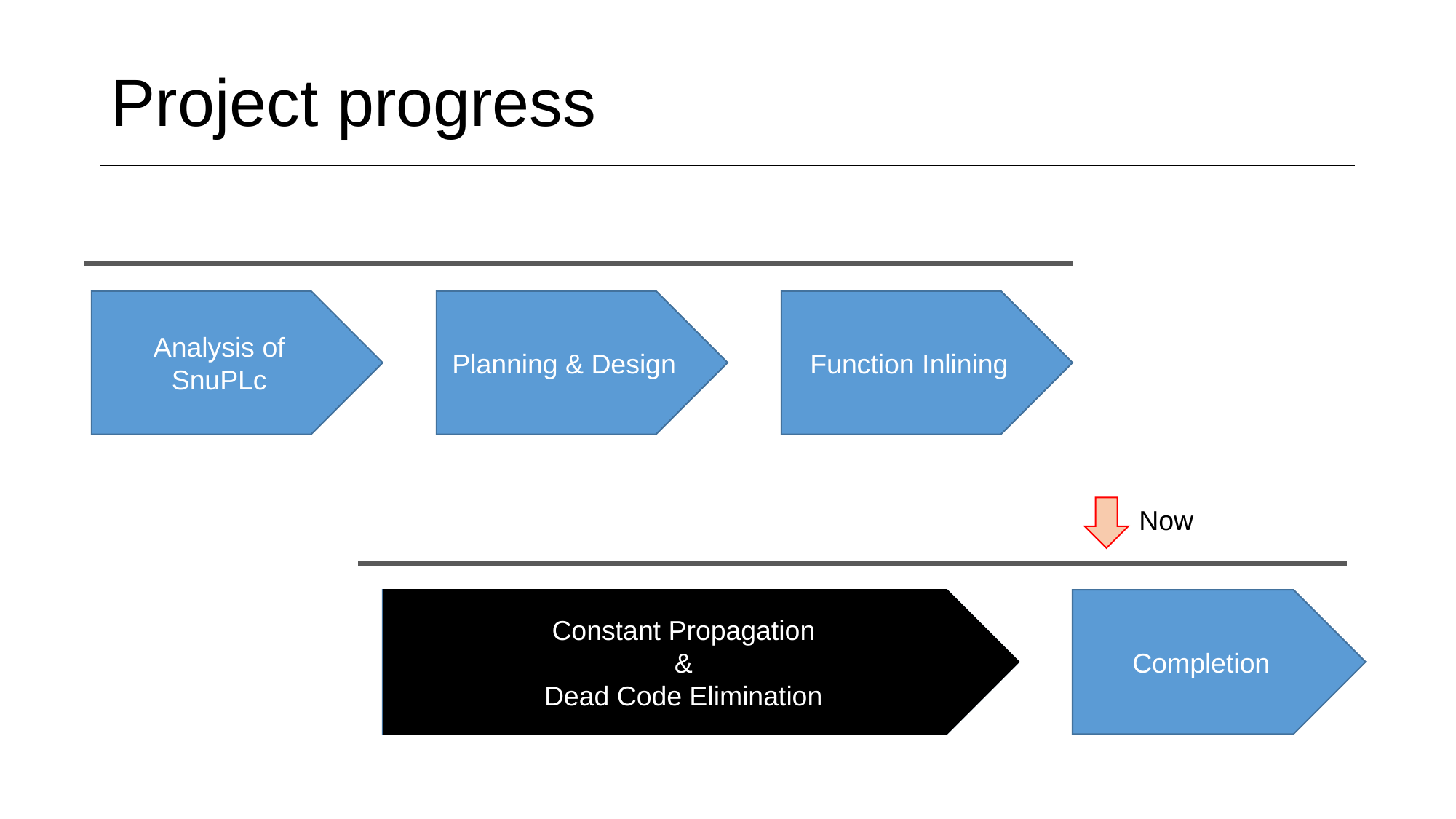

# Project progress
Analysis of SnuPLc
Planning & Design
Function Inlining

Now
Constant Propagation
Constant Propagation
 &
Dead Code Elimination
Deadcode Elimination
Completion